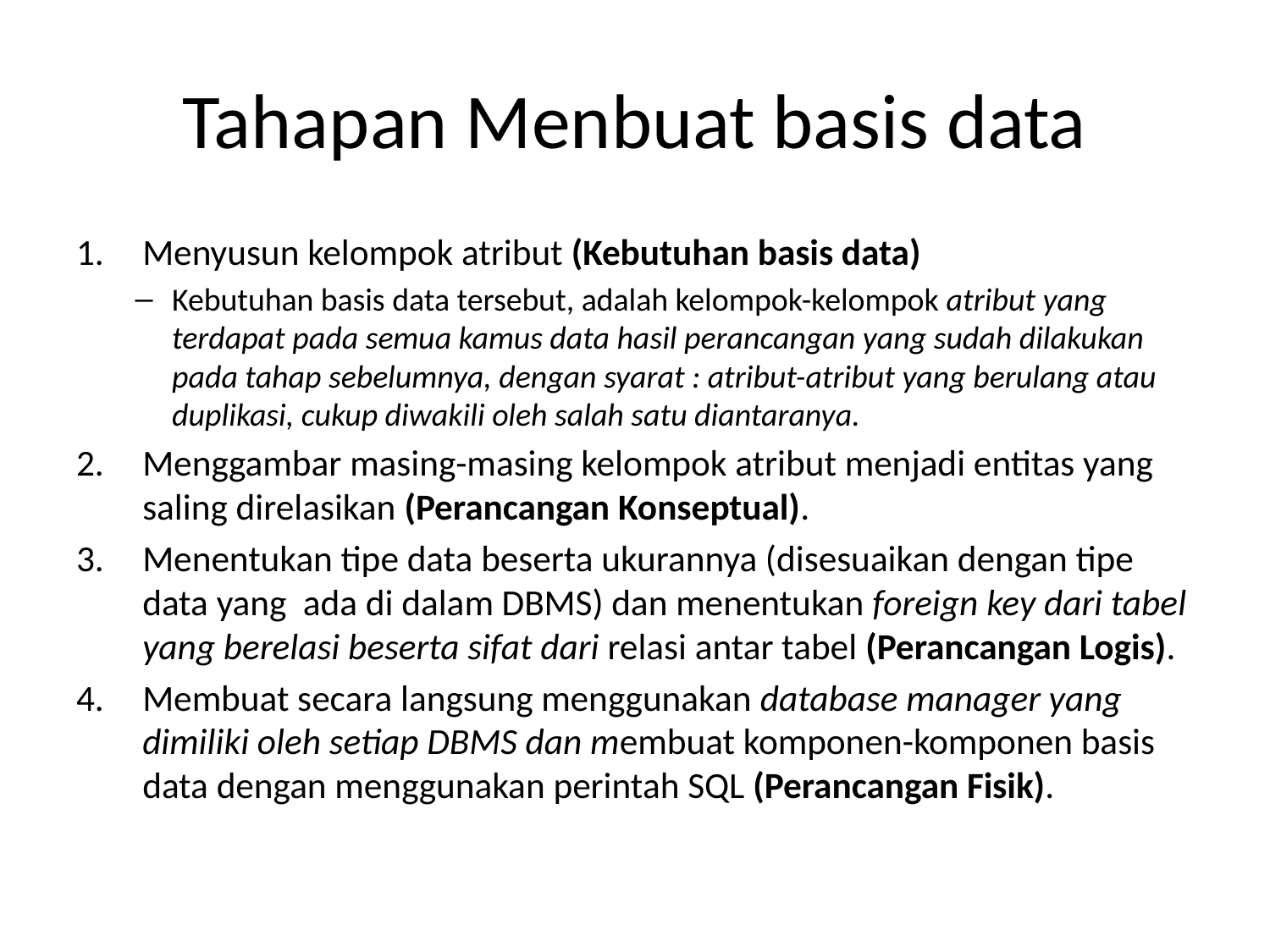

# Tahapan Menbuat basis data
Menyusun kelompok atribut (Kebutuhan basis data)
Kebutuhan basis data tersebut, adalah kelompok-kelompok atribut yang terdapat pada semua kamus data hasil perancangan yang sudah dilakukan pada tahap sebelumnya, dengan syarat : atribut-atribut yang berulang atau duplikasi, cukup diwakili oleh salah satu diantaranya.
Menggambar masing-masing kelompok atribut menjadi entitas yang saling direlasikan (Perancangan Konseptual).
Menentukan tipe data beserta ukurannya (disesuaikan dengan tipe data yang  ada di dalam DBMS) dan menentukan foreign key dari tabel yang berelasi beserta sifat dari relasi antar tabel (Perancangan Logis).
Membuat secara langsung menggunakan database manager yang dimiliki oleh setiap DBMS dan membuat komponen-komponen basis data dengan menggunakan perintah SQL (Perancangan Fisik).